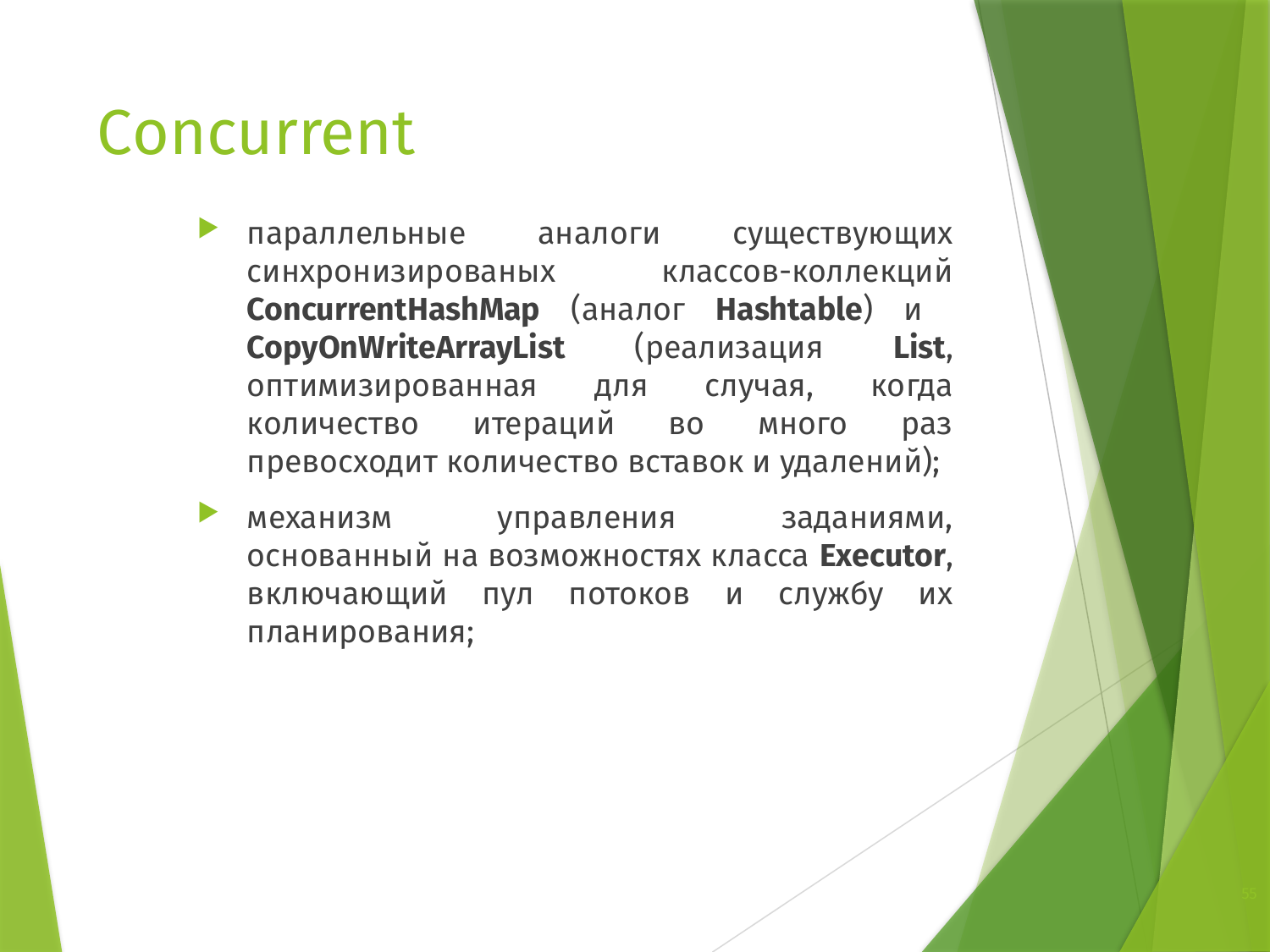

# Сoncurrent
параллельные аналоги существующих синхронизированых классов-коллекций ConcurrentHashMap (аналог Hashtable) и
CopyOnWriteArrayList (реализация List, оптимизированная для случая, когда количество итераций во много раз превосходит количество вставок и удалений);
механизм управления заданиями, основанный на возможностях класса Executor, включающий пул потоков и службу их планирования;

55